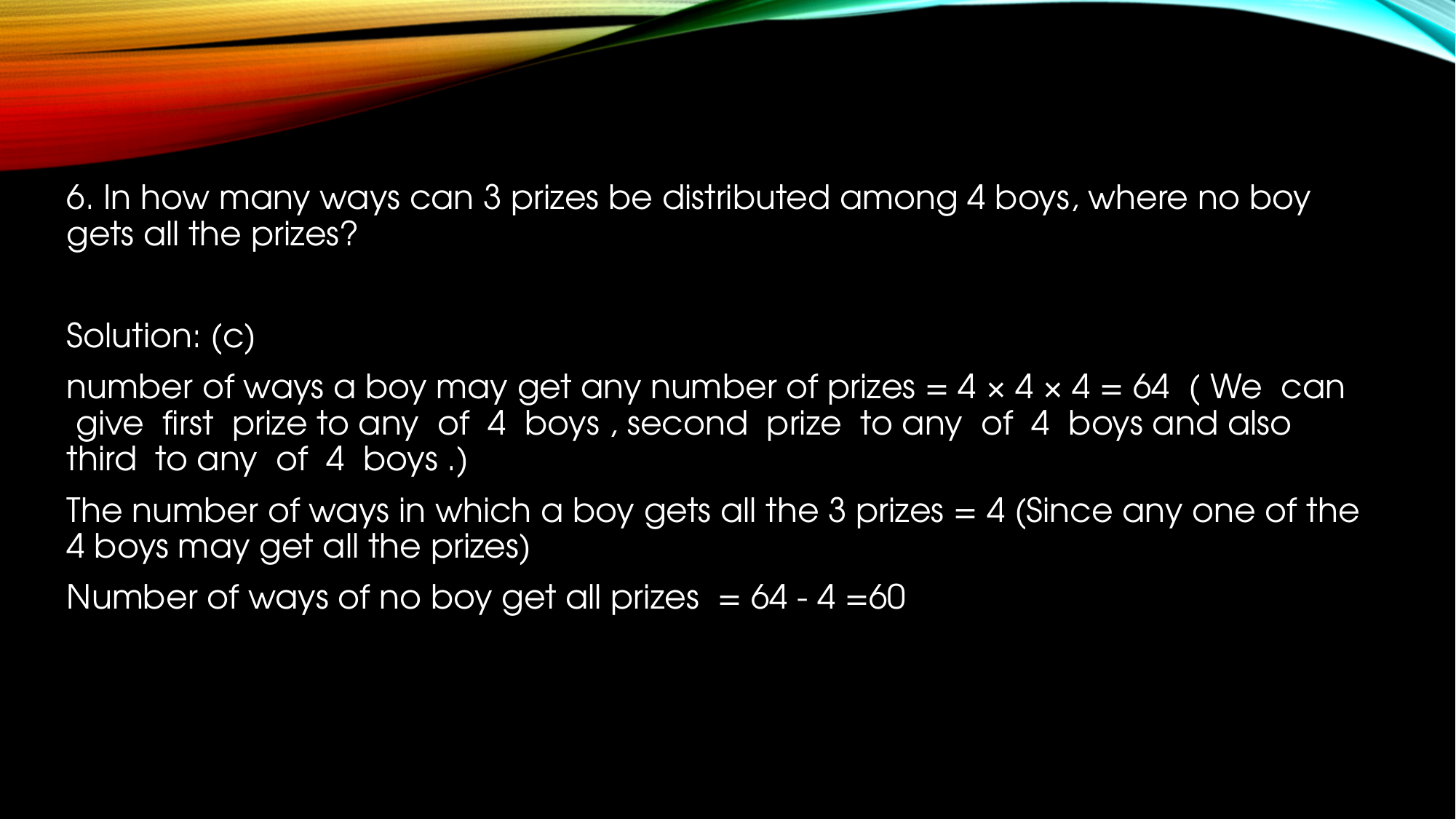

6. In how many ways can 3 prizes be distributed among 4 boys, where no boy gets all the prizes?

Solution: (c)
number of ways a boy may get any number of prizes = 4 × 4 × 4 = 64  ( We  can  give  first  prize to any  of  4  boys , second  prize  to any  of  4  boys and also third  to any  of  4  boys .)
The number of ways in which a boy gets all the 3 prizes = 4 (Since any one of the 4 boys may get all the prizes)
Number of ways of no boy get all prizes  = 64 - 4 =60